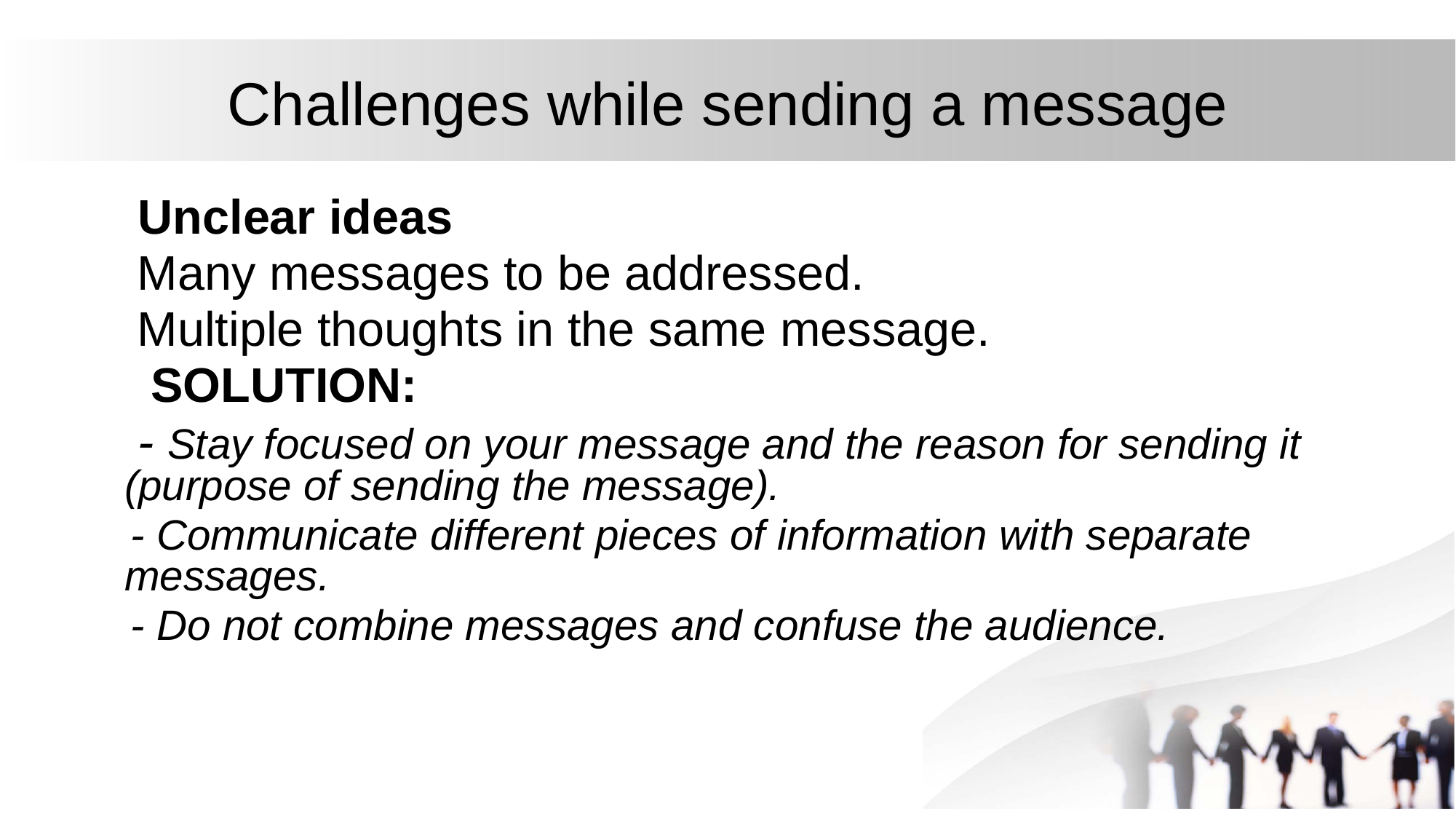

# Challenges while sending a message
	 Unclear ideas
    Many messages to be addressed.
    Multiple thoughts in the same message.
     SOLUTION:
	 - Stay focused on your message and the reason for sending it (purpose of sending the message).
    - Communicate different pieces of information with separate messages.
    - Do not combine messages and confuse the audience.